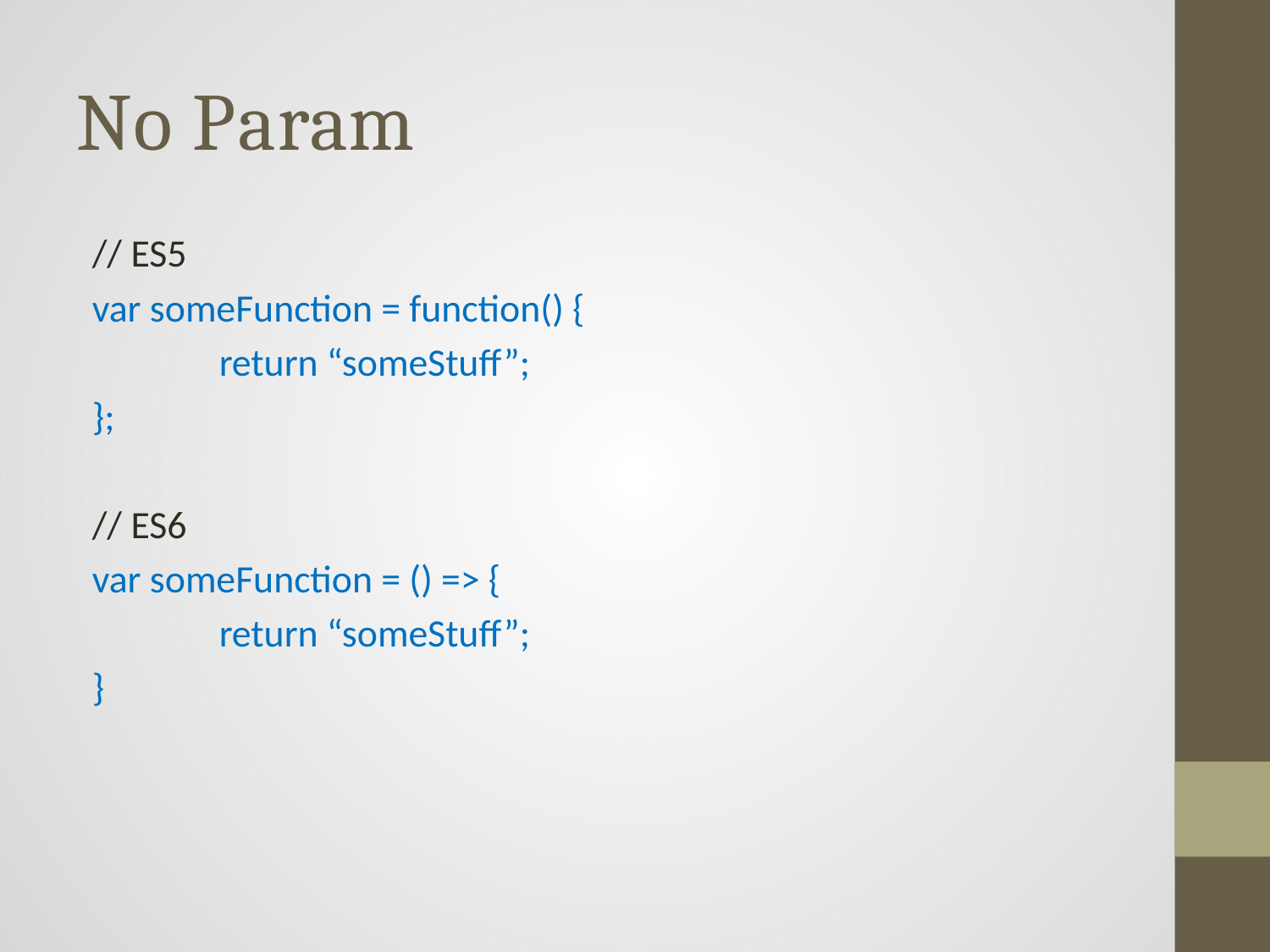

# No Param
// ES5
var someFunction = function() {
	return “someStuff”;
};

// ES6
var someFunction = () => {
	return “someStuff”;
}